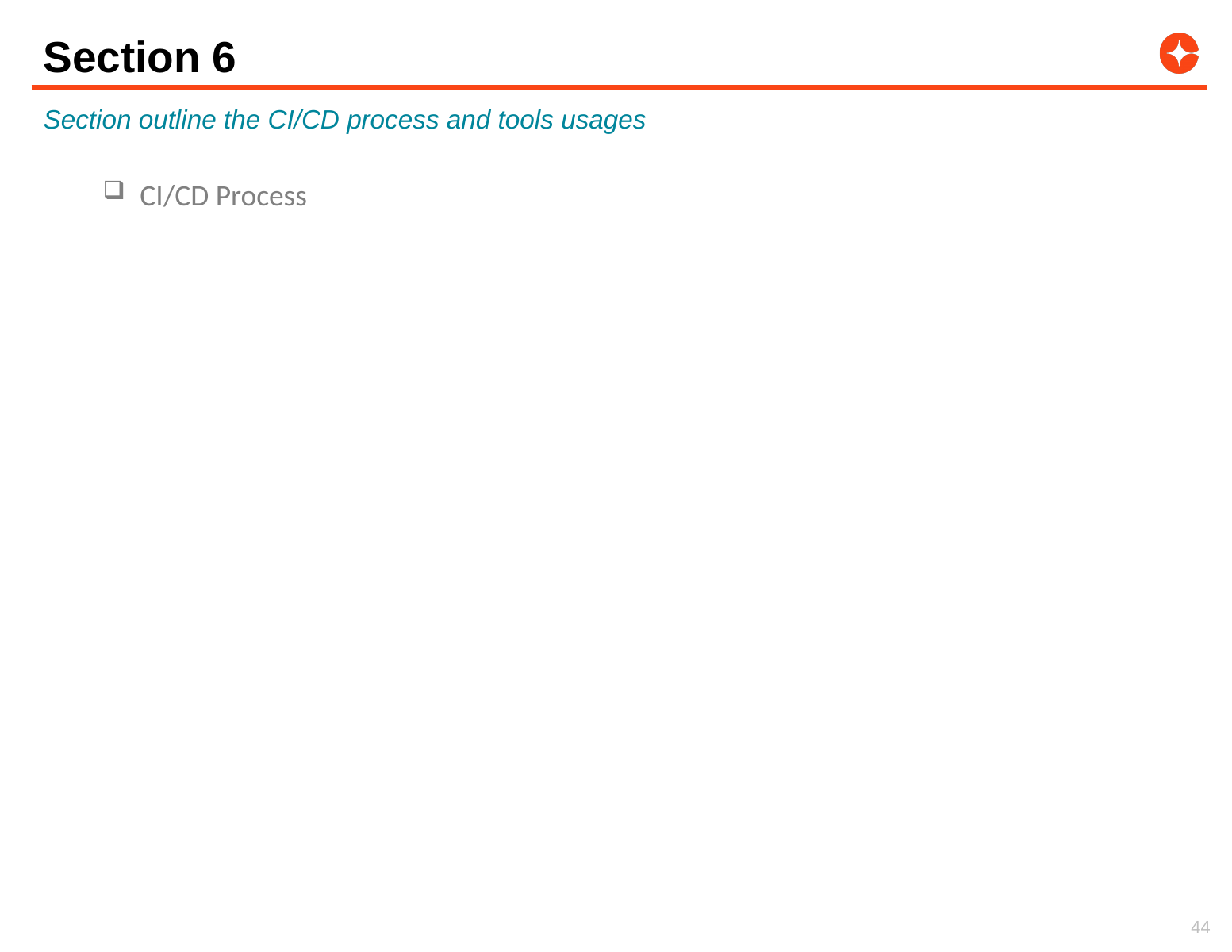

# Section 6
Section outline the CI/CD process and tools usages
CI/CD Process

44